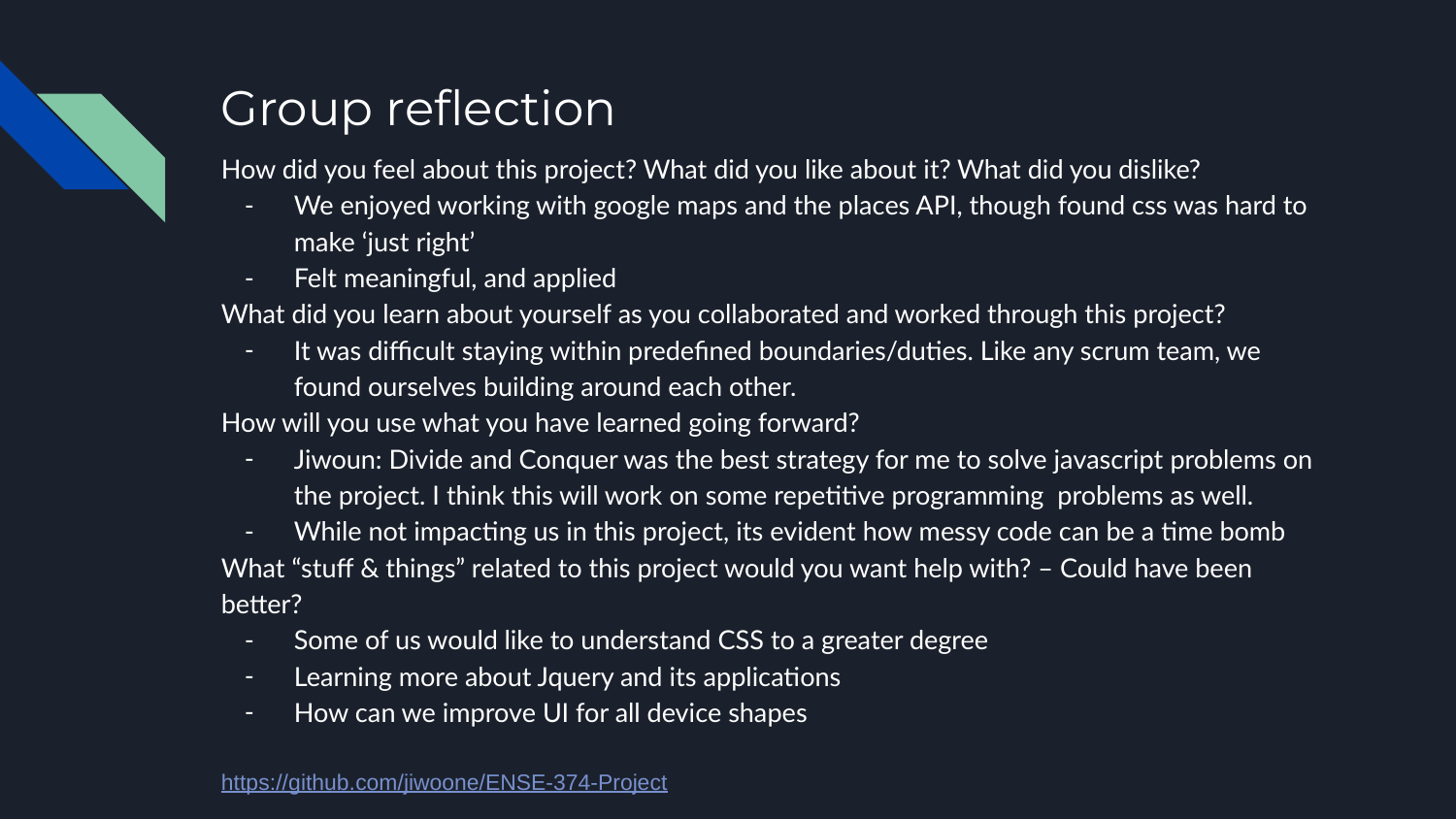

# Group reflection
How did you feel about this project? What did you like about it? What did you dislike?
We enjoyed working with google maps and the places API, though found css was hard to make ‘just right’
Felt meaningful, and applied
What did you learn about yourself as you collaborated and worked through this project?
It was difficult staying within predefined boundaries/duties. Like any scrum team, we found ourselves building around each other.
How will you use what you have learned going forward?
Jiwoun: Divide and Conquer was the best strategy for me to solve javascript problems on the project. I think this will work on some repetitive programming  problems as well.
While not impacting us in this project, its evident how messy code can be a time bomb
What “stuff & things” related to this project would you want help with? – Could have been better?
Some of us would like to understand CSS to a greater degree
Learning more about Jquery and its applications
How can we improve UI for all device shapes

https://github.com/jiwoone/ENSE-374-Project